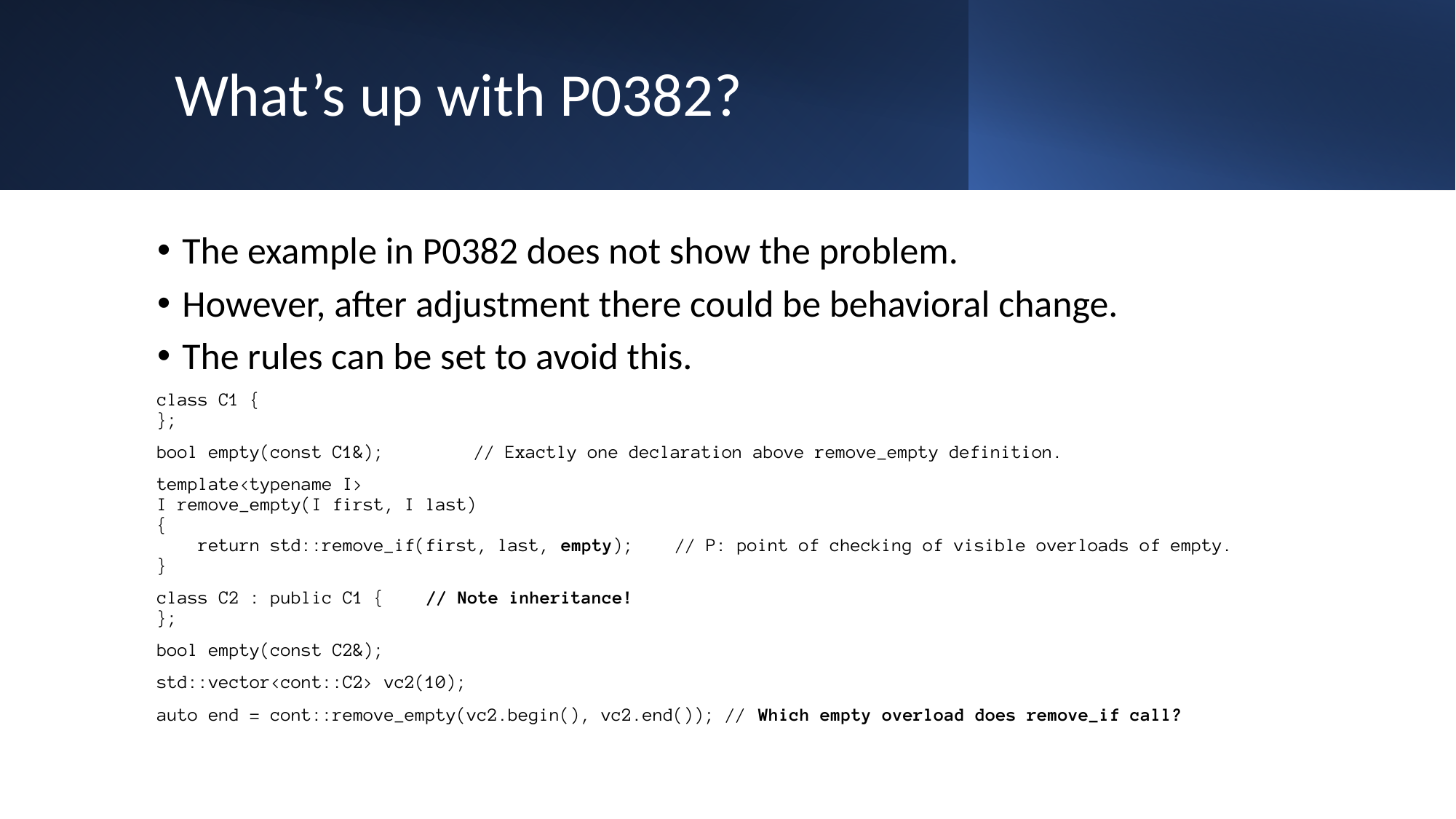

# What’s up with P0382?
The example in P0382 does not show the problem.
However, after adjustment there could be behavioral change.
The rules can be set to avoid this.
class C1 {
};
bool empty(const C1&);		      // Exactly one declaration above remove_empty definition.
template<typename I>
I remove_empty(I first, I last)
{
    return std::remove_if(first, last, empty);    // P: point of checking of visible overloads of empty.
}
class C2 : public C1 {    // Note inheritance!
};
bool empty(const C2&);
std::vector<cont::C2> vc2(10);
auto end = cont::remove_empty(vc2.begin(), vc2.end()); // Which empty overload does remove_if call?